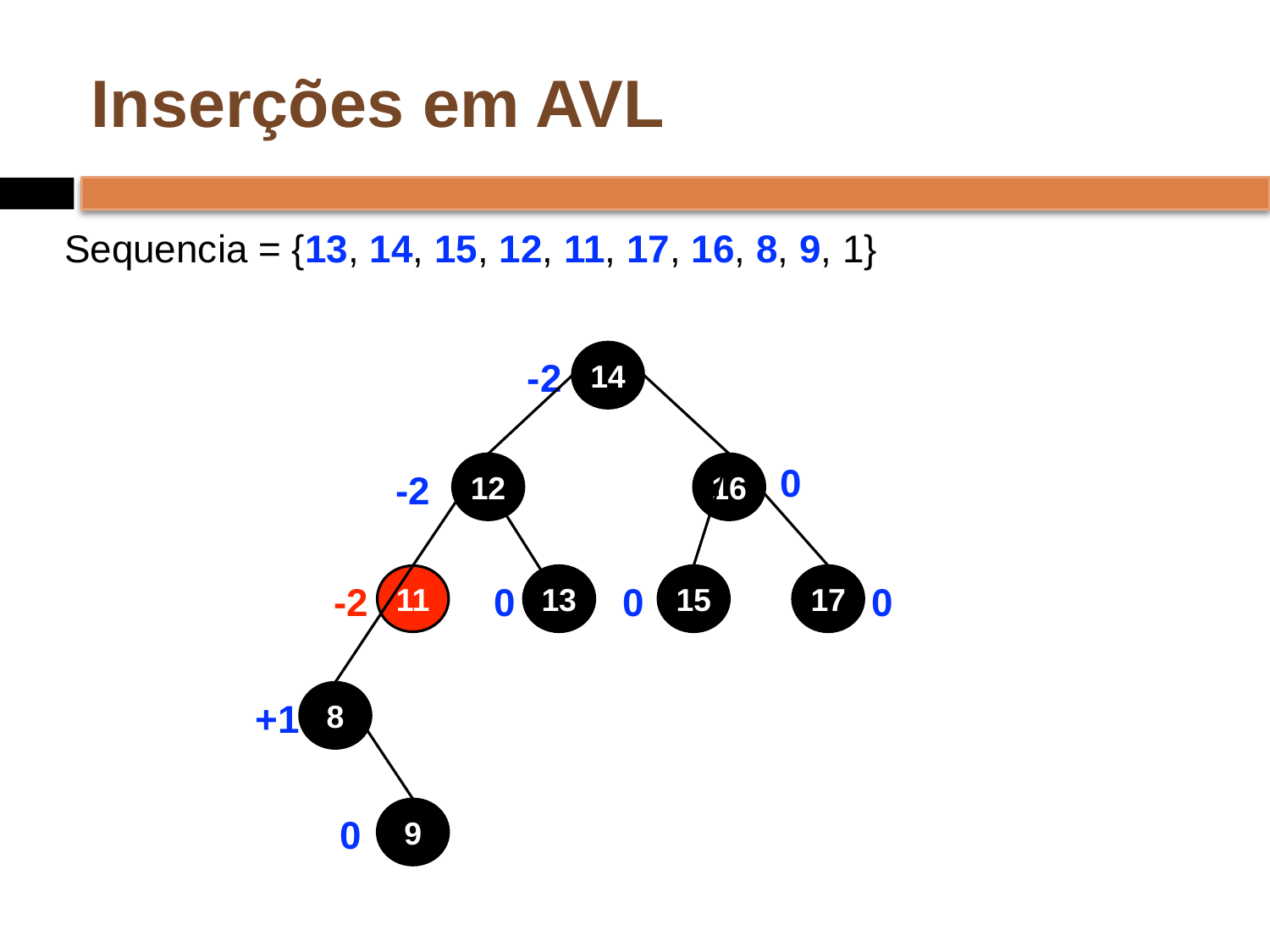

# Inserções em AVL
Sequencia = {13, 14, 15, 12, 11, 17, 16, 8, 9, 1}
14
-2
0
12
16
-2

11
13
15
17
-2
0
0
0
8
+1
9
0
53